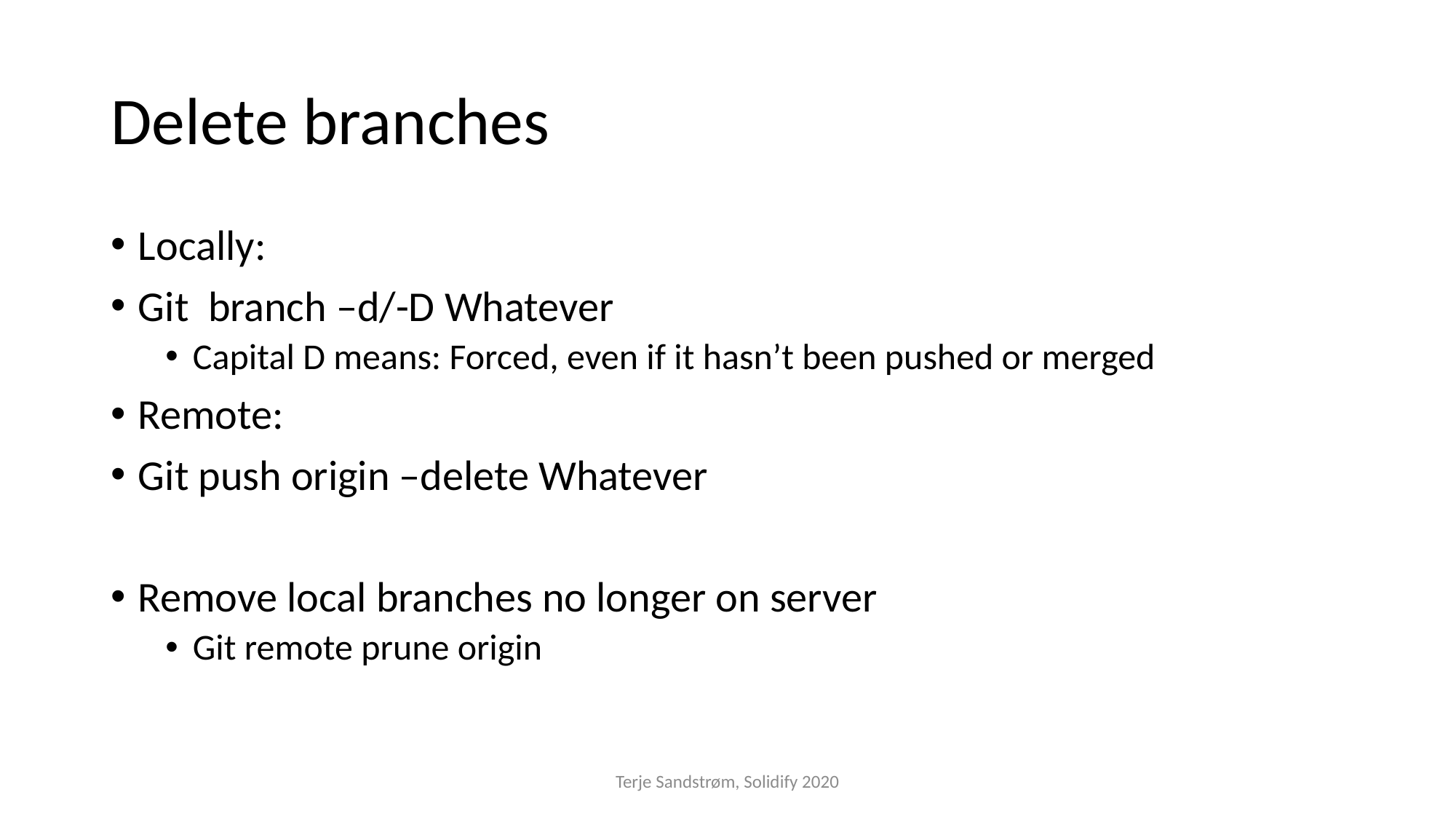

# Delete branches
Locally:
Git  branch –d/-D Whatever
Capital D means: Forced, even if it hasn’t been pushed or merged
Remote:
Git push origin –delete Whatever

Remove local branches no longer on server
Git remote prune origin

Terje Sandstrøm, Solidify 2020